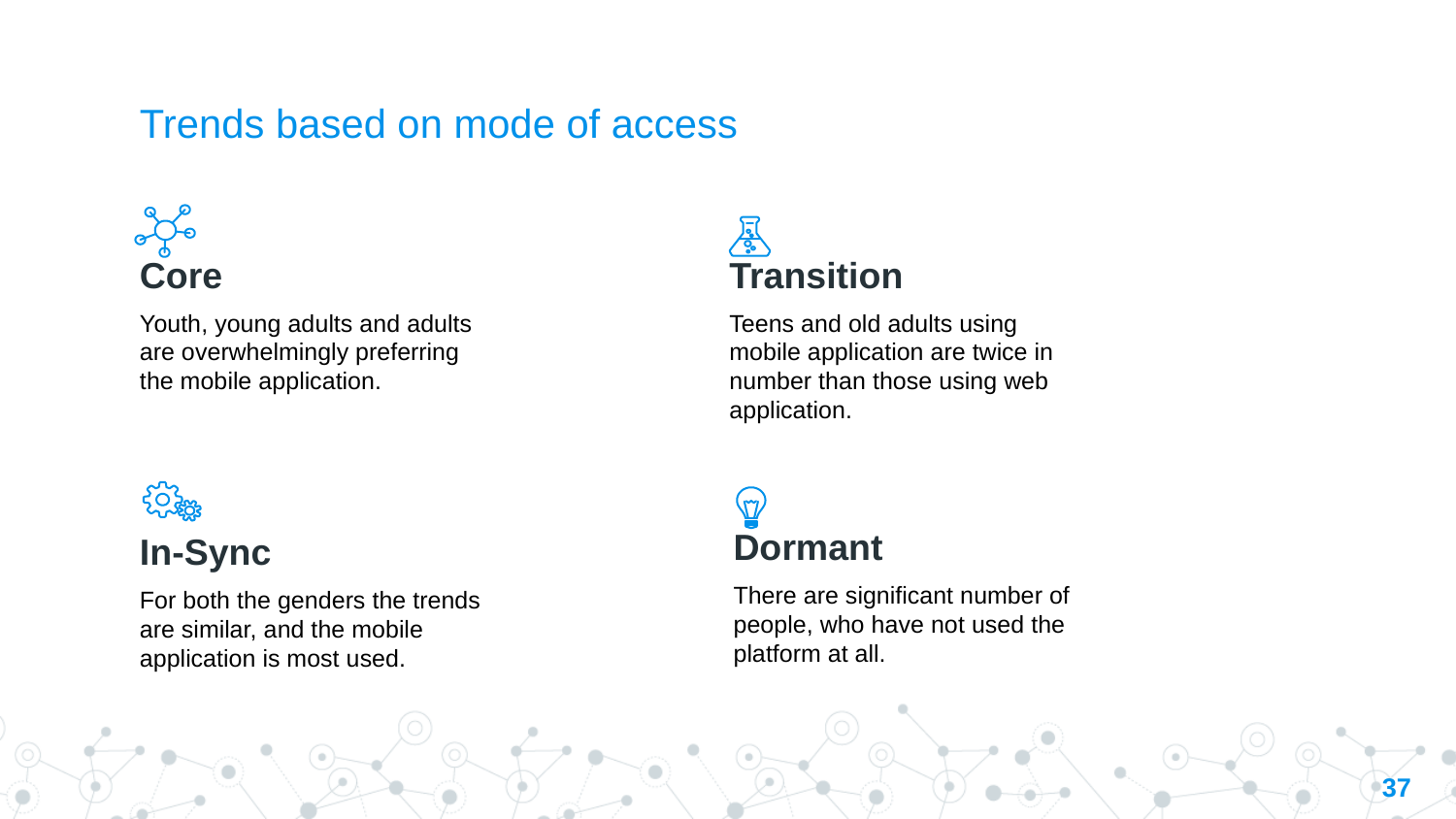

# Trends based on mode of access

Core
Youth, young adults and adults are overwhelmingly preferring the mobile application.
Transition
Teens and old adults using mobile application are twice in number than those using web application.

Dormant
There are significant number of people, who have not used the platform at all.
In-Sync
For both the genders the trends are similar, and the mobile application is most used.

37